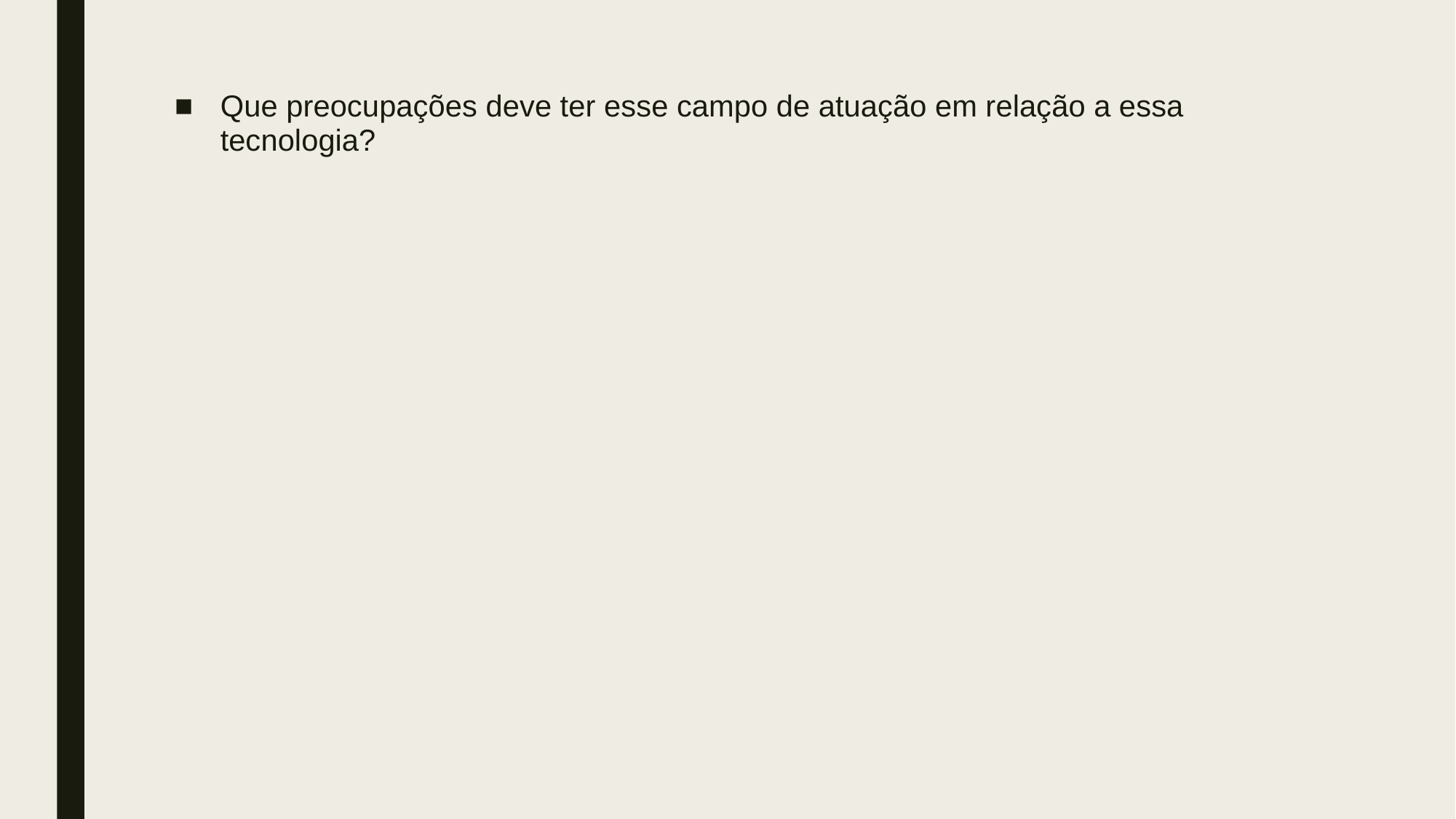

Que preocupações deve ter esse campo de atuação em relação a essa tecnologia?